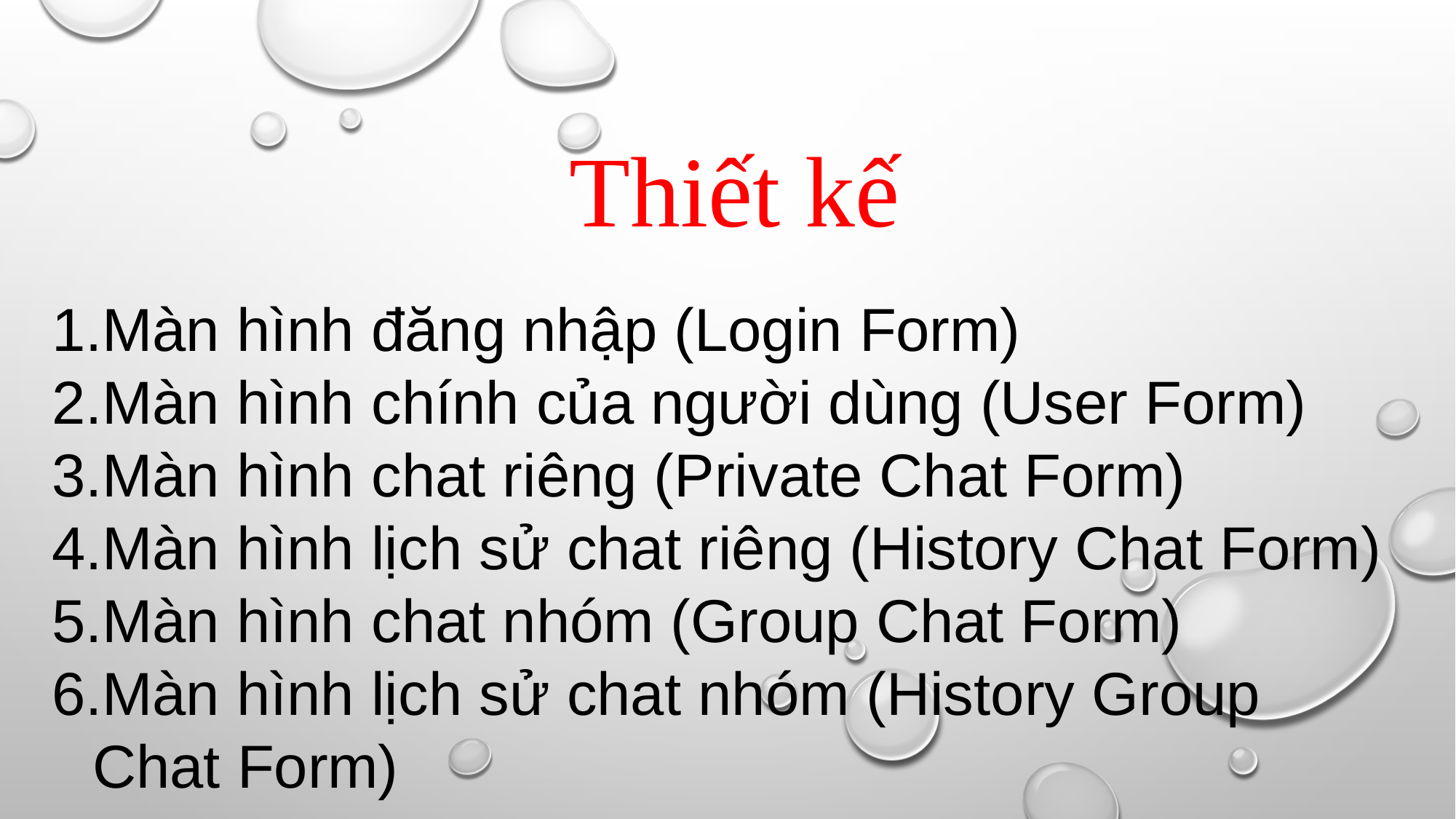

Thiết kế
Màn hình đăng nhập (Login Form)
Màn hình chính của người dùng (User Form)
Màn hình chat riêng (Private Chat Form)
Màn hình lịch sử chat riêng (History Chat Form)
Màn hình chat nhóm (Group Chat Form)
Màn hình lịch sử chat nhóm (History Group Chat Form)